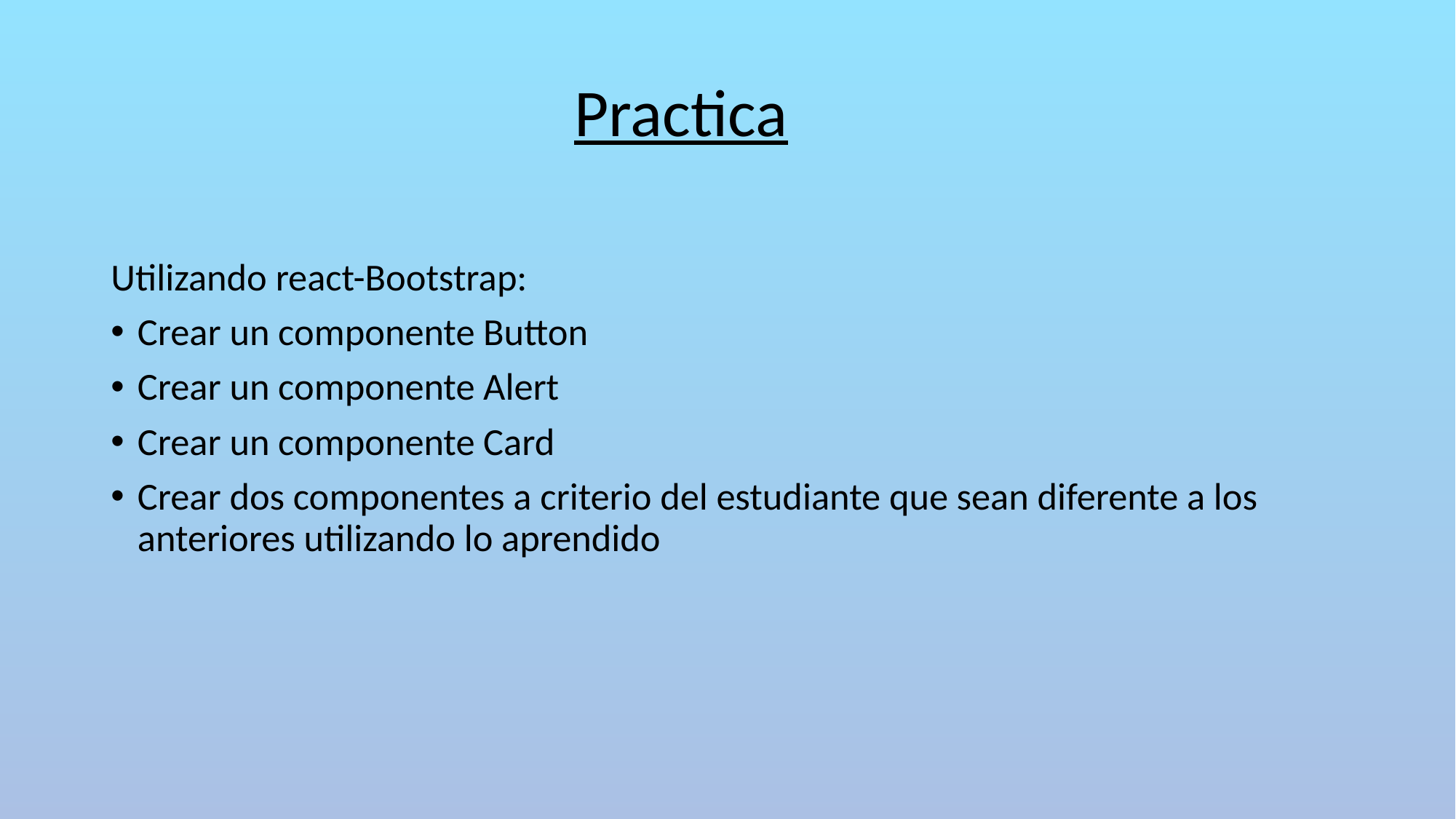

# Practica
Utilizando react-Bootstrap:
Crear un componente Button
Crear un componente Alert
Crear un componente Card
Crear dos componentes a criterio del estudiante que sean diferente a los anteriores utilizando lo aprendido